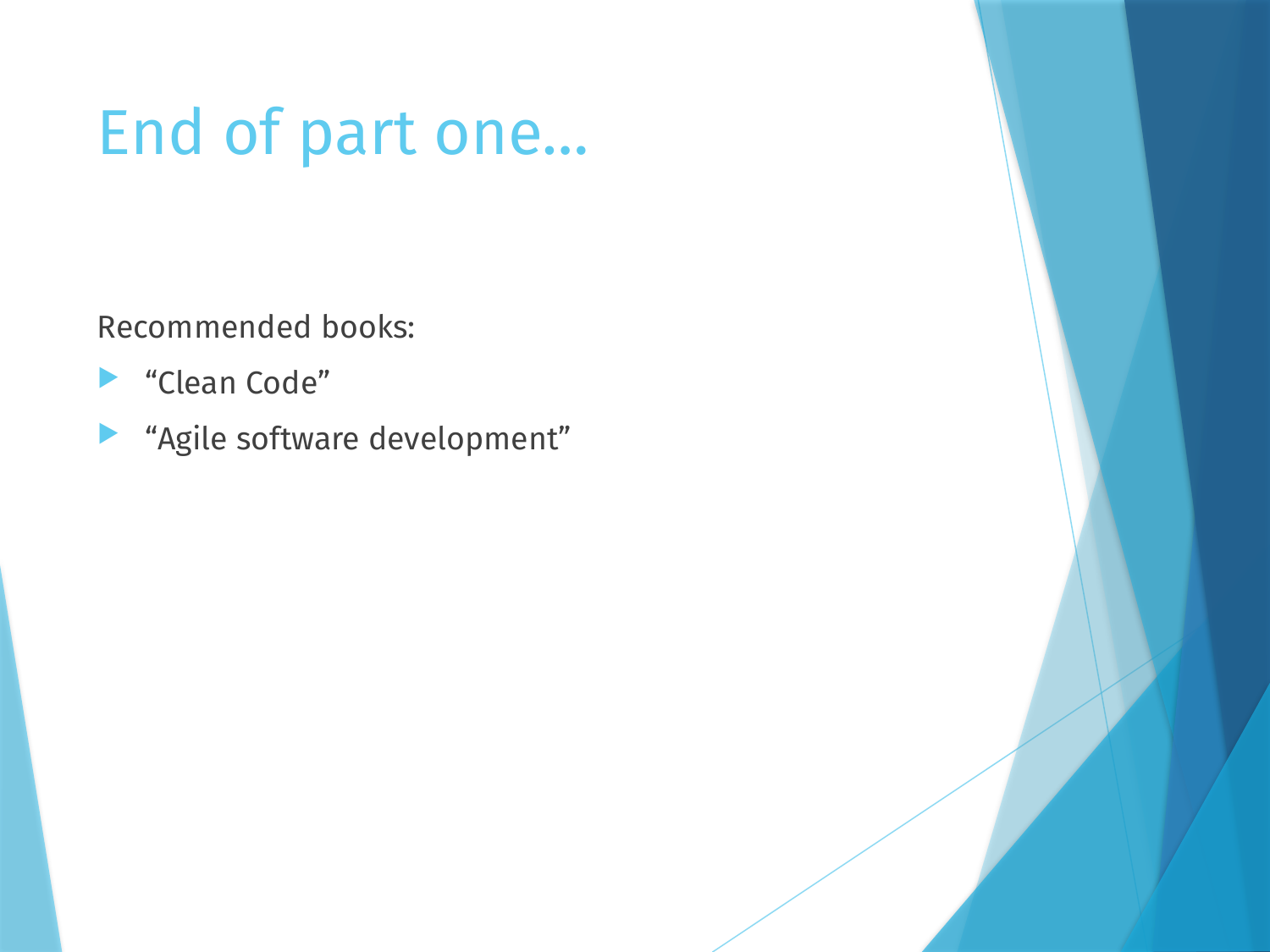

# End of part one…
Recommended books:
“Clean Code”
“Agile software development”